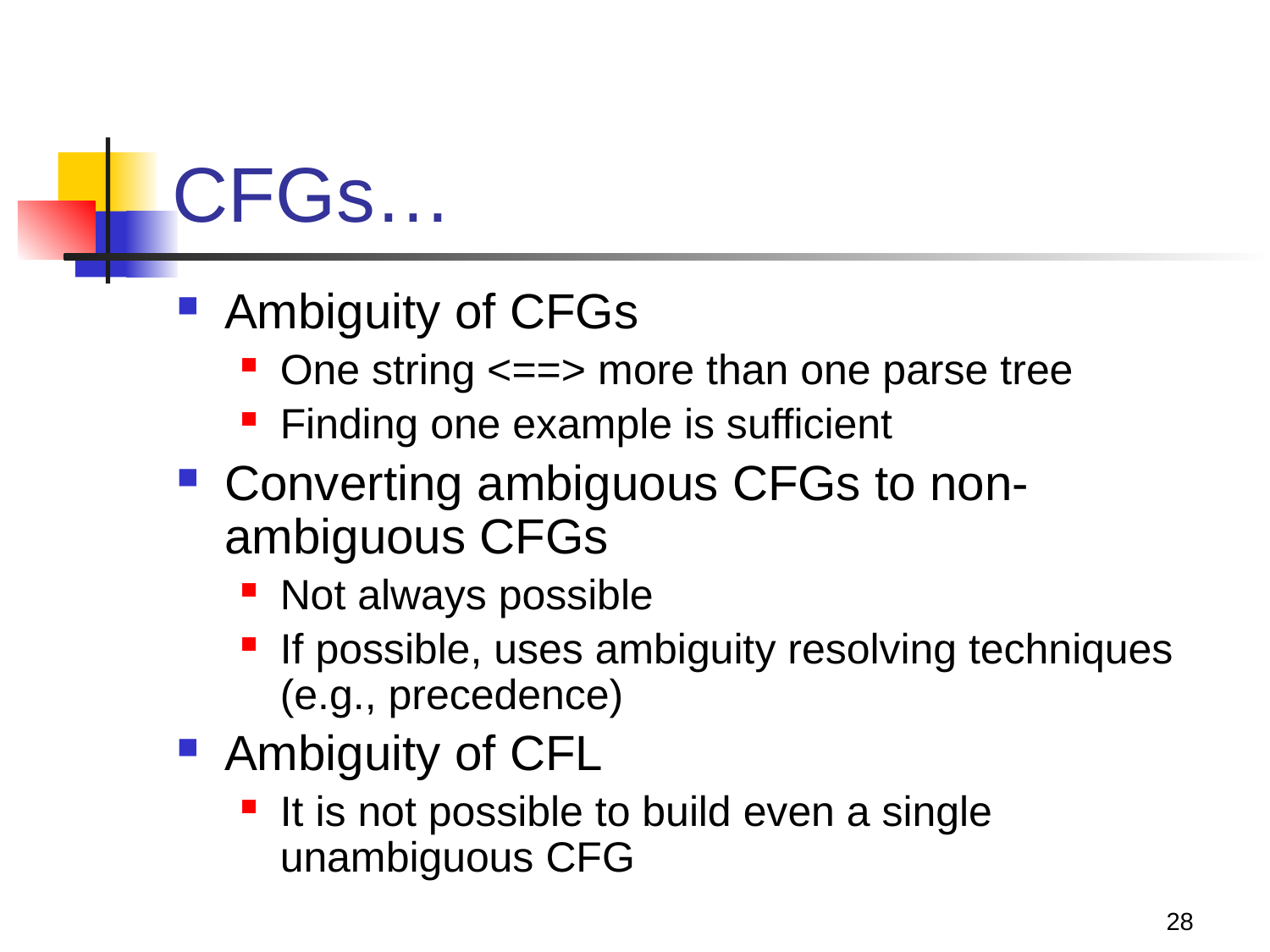

# CFGs…
Ambiguity of CFGs
One string <==> more than one parse tree
Finding one example is sufficient
Converting ambiguous CFGs to non-ambiguous CFGs
Not always possible
If possible, uses ambiguity resolving techniques (e.g., precedence)
Ambiguity of CFL
It is not possible to build even a single unambiguous CFG
28